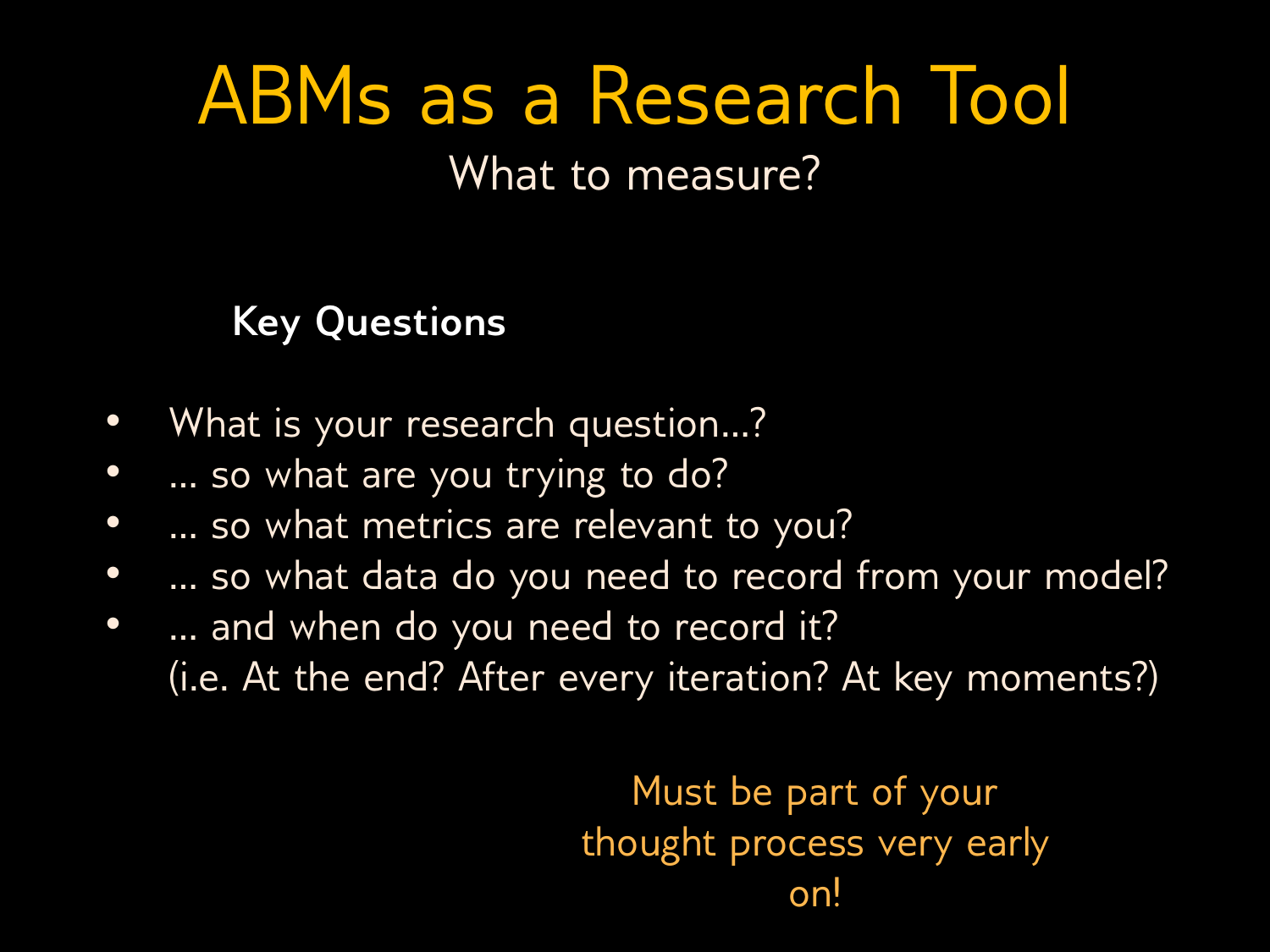

ABMs as a Research Tool
What to measure?
	Key Questions

What is your research question…?
… so what are you trying to do?
… so what metrics are relevant to you?
… so what data do you need to record from your model?
… and when do you need to record it?
(i.e. At the end? After every iteration? At key moments?)
Must be part of your thought process very early on!